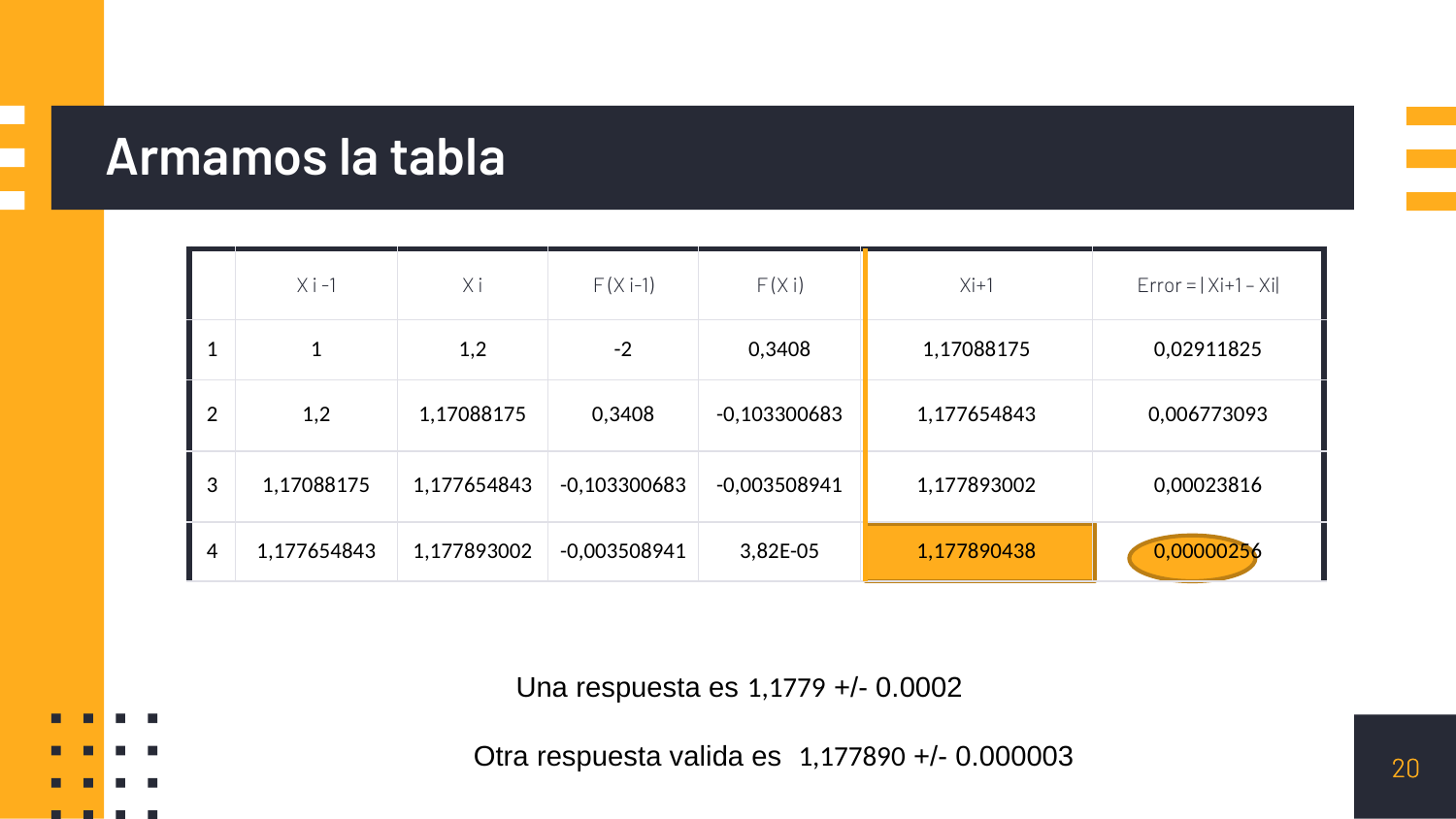

# Armamos la tabla
|  | X i -1 | X i | F (X i-1) | F (X i) | Xi+1 | Error = | Xi+1 – Xi| |
| --- | --- | --- | --- | --- | --- | --- |
| 1 | 1 | 1,2 | -2 | 0,3408 | 1,17088175 | 0,02911825 |
| 2 | 1,2 | 1,17088175 | 0,3408 | -0,103300683 | 1,177654843 | 0,006773093 |
| 3 | 1,17088175 | 1,177654843 | -0,103300683 | -0,003508941 | 1,177893002 | 0,00023816 |
| 4 | 1,177654843 | 1,177893002 | -0,003508941 | 3,82E-05 | 1,177890438 | 0,00000256 |

Una respuesta es 1,1779 +/- 0.0002
20
20
Otra respuesta valida es  1,177890 +/- 0.000003